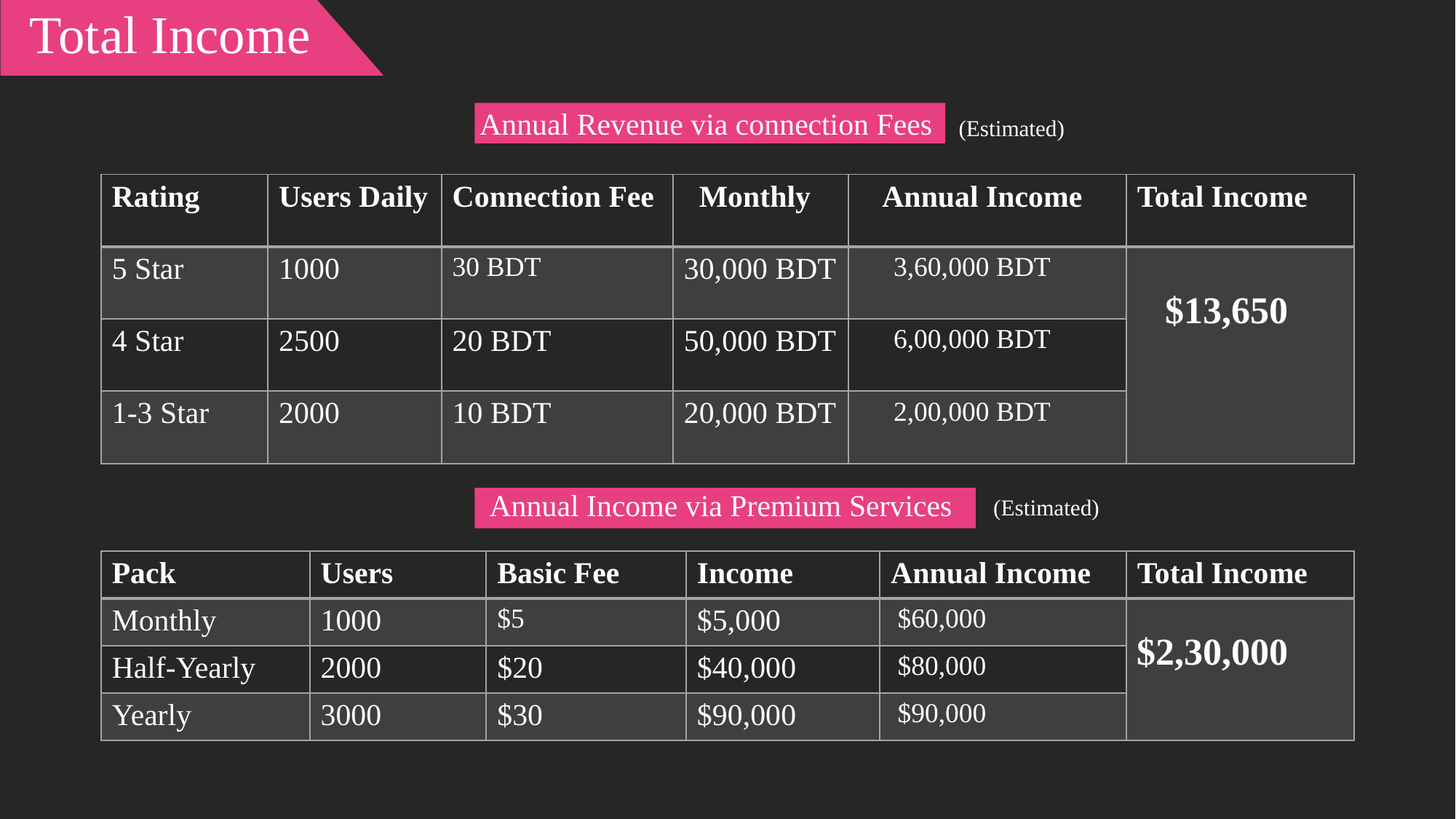

Total Income

Annual Revenue via connection Fees

(Estimated)

| Rating | Users Daily | Connection Fee | Monthly | Annual Income | Total Income |
| --- | --- | --- | --- | --- | --- |
| 5 Star | 1000 | 30 BDT | 30,000 BDT | 3,60,000 BDT | $13,650 |
| 4 Star | 2500 | 20 BDT | 50,000 BDT | 6,00,000 BDT |  |
| 1-3 Star | 2000 | 10 BDT | 20,000 BDT | 2,00,000 BDT |  |
Annual Income via Premium Services

(Estimated)
| Pack | Users | Basic Fee | Income | Annual Income | Total Income |
| --- | --- | --- | --- | --- | --- |
| Monthly | 1000 | $5 | $5,000 | $60,000 | $2,30,000 |
| Half-Yearly | 2000 | $20 | $40,000 | $80,000 |  |
| Yearly | 3000 | $30 | $90,000 | $90,000 |  |